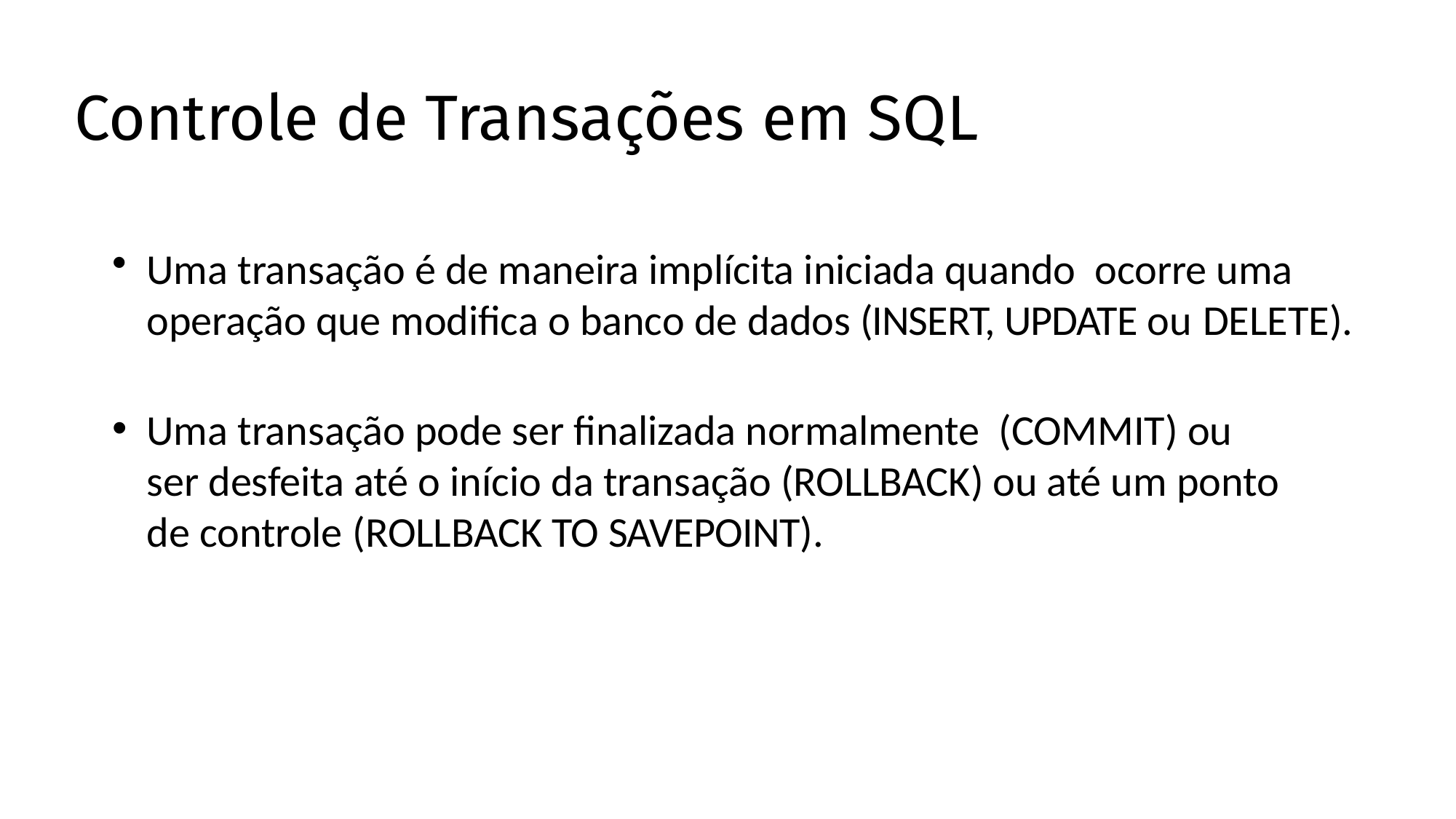

Controle de Transações em SQL
Uma transação é de maneira implícita iniciada quando  ocorre uma operação que modifica o banco de dados (INSERT, UPDATE ou DELETE).

Uma transação pode ser finalizada normalmente  (COMMIT) ou ser desfeita até o início da transação (ROLLBACK) ou até um ponto de controle (ROLLBACK TO SAVEPOINT).